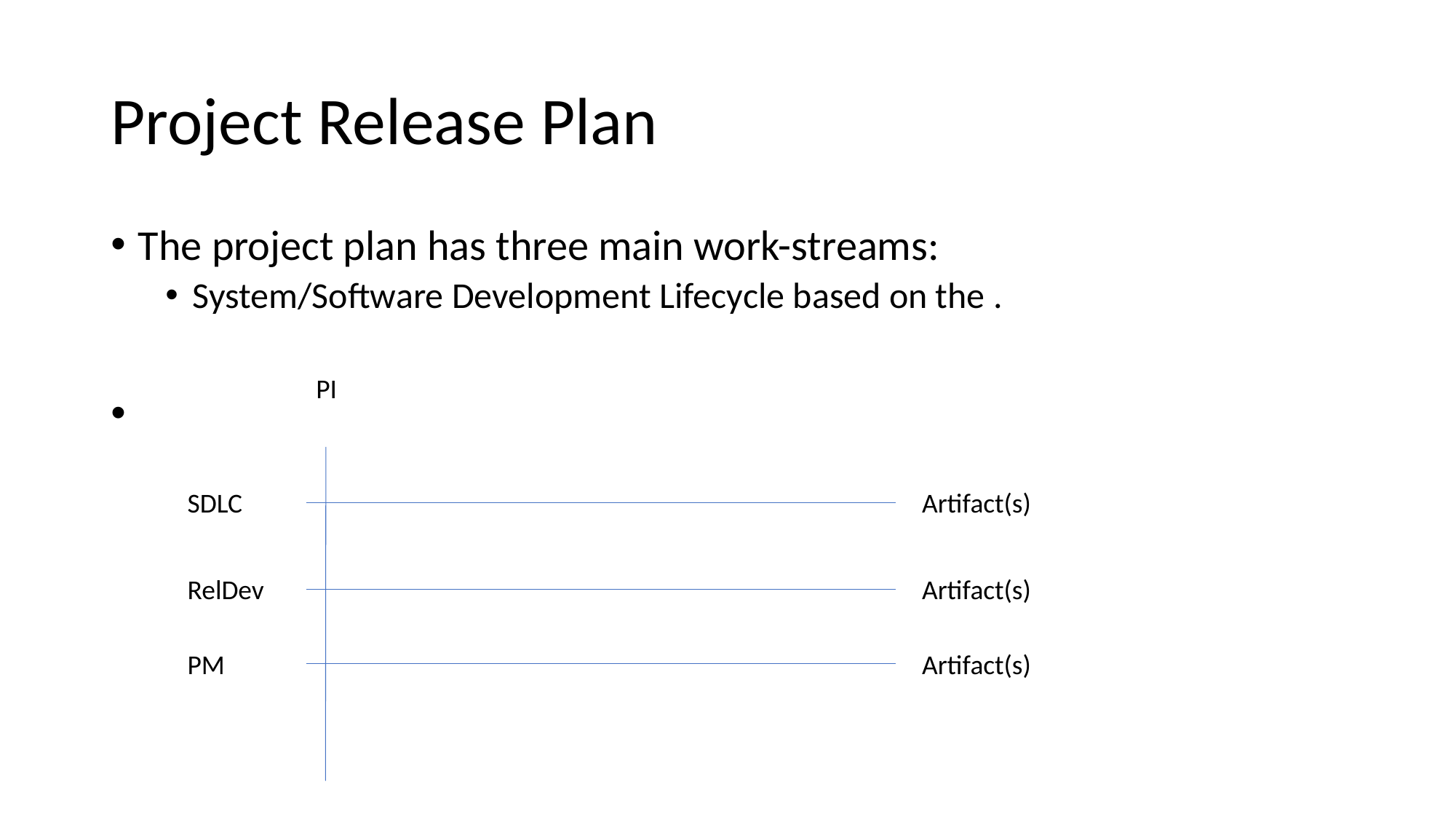

# Project Release Plan
The project plan has three main work-streams:
System/Software Development Lifecycle based on the .

PI
SDLC
Artifact(s)
RelDev
Artifact(s)
PM
Artifact(s)